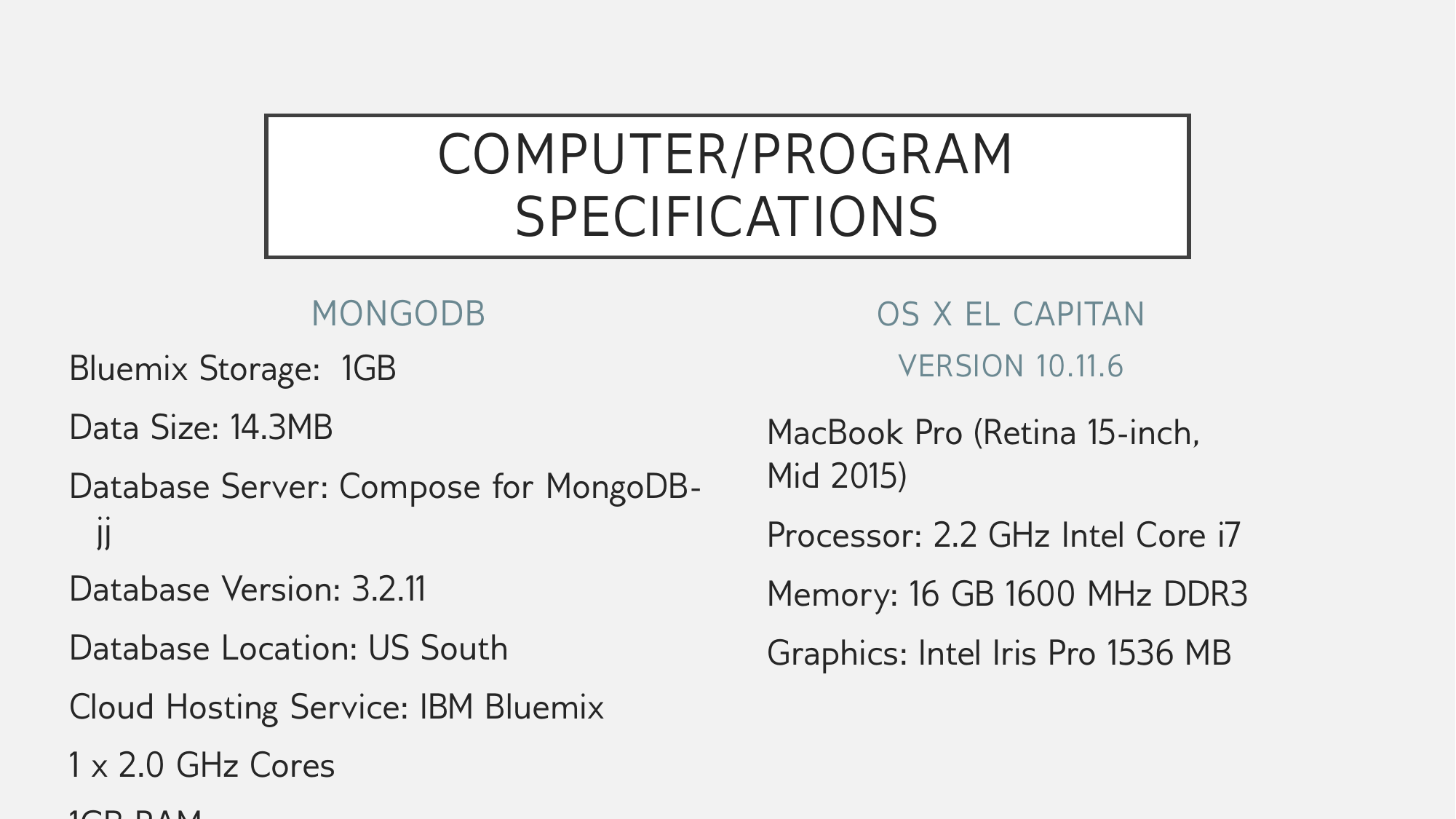

# Computer/Program Specifications
MongoDB
OS X El Capitan
Version 10.11.6
Bluemix Storage:  1GB
Data Size: 14.3MB
Database Server: Compose for MongoDB-jj
Database Version: 3.2.11
Database Location: US South
Cloud Hosting Service: IBM Bluemix
1 x 2.0 GHz Cores
1GB RAM

MacBook Pro (Retina 15-inch, Mid 2015)
Processor: 2.2 GHz Intel Core i7
Memory: 16 GB 1600 MHz DDR3
Graphics: Intel Iris Pro 1536 MB